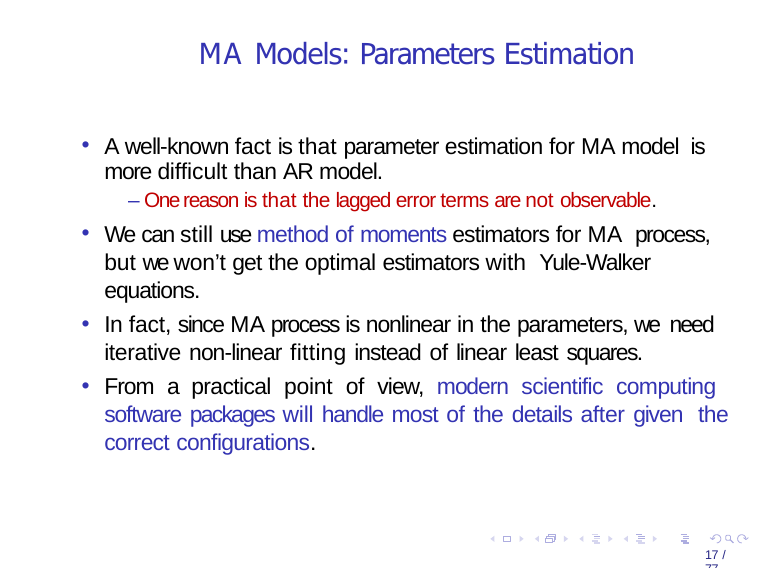

MA Models: Parameters Estimation
A well-known fact is that parameter estimation for MA model  is more difficult than AR model.
– One reason is that the lagged error terms are not observable.
We can still use method of moments estimators for MA  process, but we won’t get the optimal estimators with  Yule-Walker equations.
In fact, since MA process is nonlinear in the parameters, we  need iterative non-linear fitting instead of linear least squares.
From a practical point of view, modern scientific computing  software packages will handle most of the details after given  the correct configurations.

17 / 77